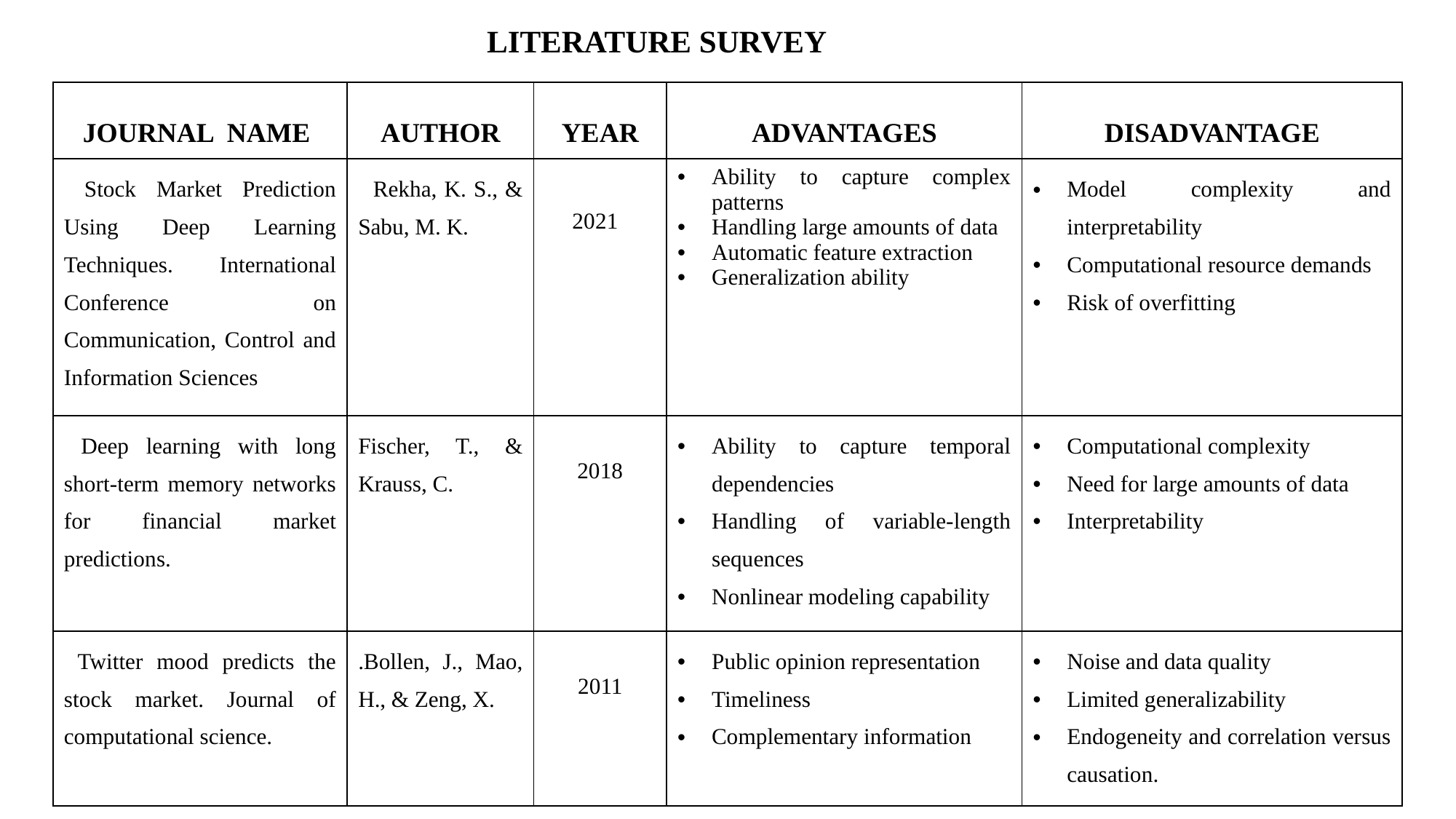

# LITERATURE SURVEY
| JOURNAL NAME | AUTHOR | YEAR | ADVANTAGES | DISADVANTAGE |
| --- | --- | --- | --- | --- |
| Stock Market Prediction Using Deep Learning Techniques. International Conference on Communication, Control and Information Sciences | Rekha, K. S., & Sabu, M. K. | 2021 | Ability to capture complex patterns Handling large amounts of data Automatic feature extraction Generalization ability | Model complexity and interpretability Computational resource demands Risk of overfitting |
| Deep learning with long short-term memory networks for financial market predictions. | Fischer, T., & Krauss, C. | 2018 | Ability to capture temporal dependencies Handling of variable-length sequences Nonlinear modeling capability | Computational complexity Need for large amounts of data Interpretability |
| Twitter mood predicts the stock market. Journal of computational science. | .Bollen, J., Mao, H., & Zeng, X. | 2011 | Public opinion representation Timeliness Complementary information | Noise and data quality Limited generalizability Endogeneity and correlation versus causation. |